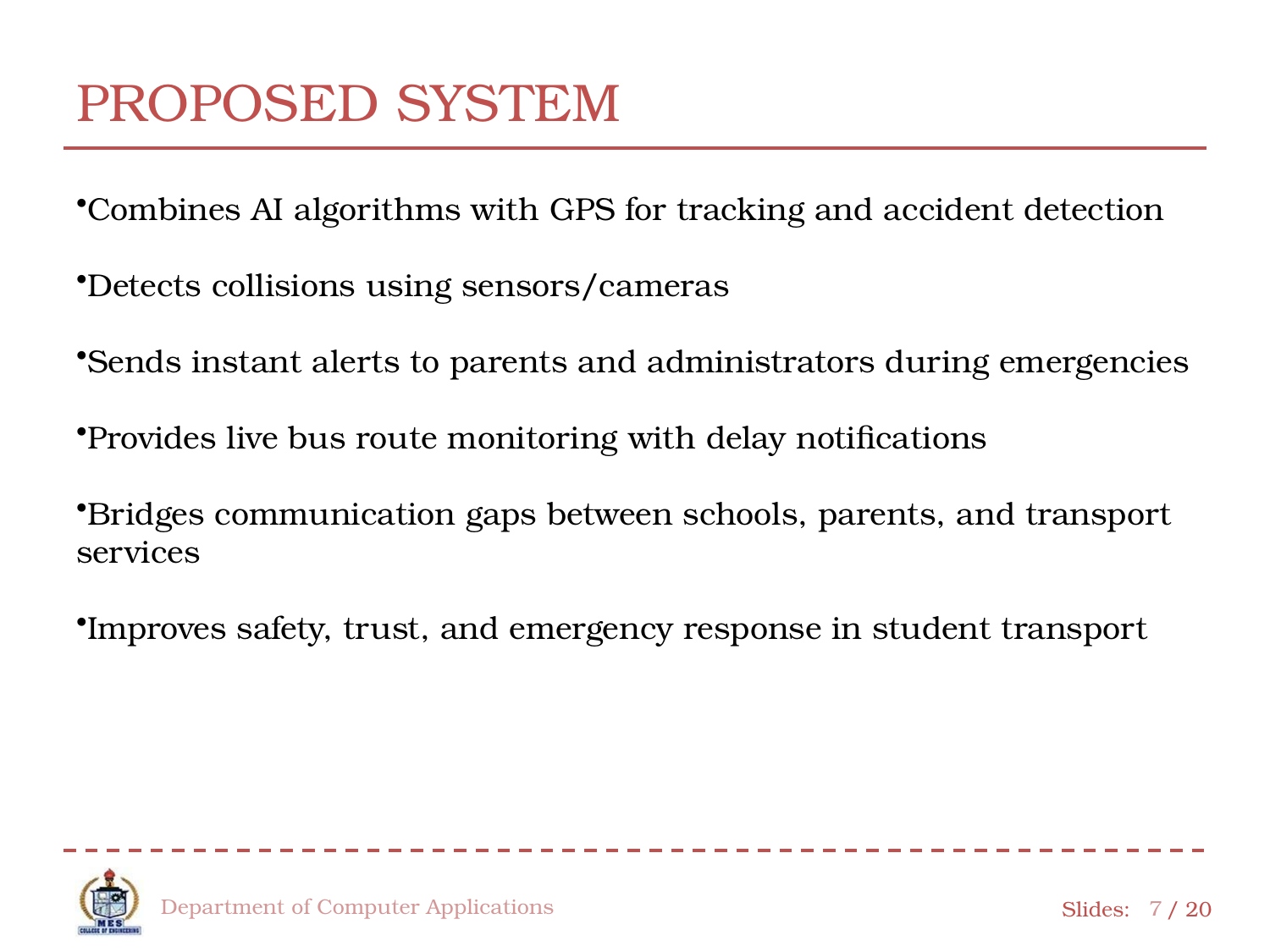

# PROPOSED SYSTEM
Combines AI algorithms with GPS for tracking and accident detection

Detects collisions using sensors/cameras

Sends instant alerts to parents and administrators during emergencies

Provides live bus route monitoring with delay notifications

Bridges communication gaps between schools, parents, and transport services

Improves safety, trust, and emergency response in student transport
Department of Computer Applications
7